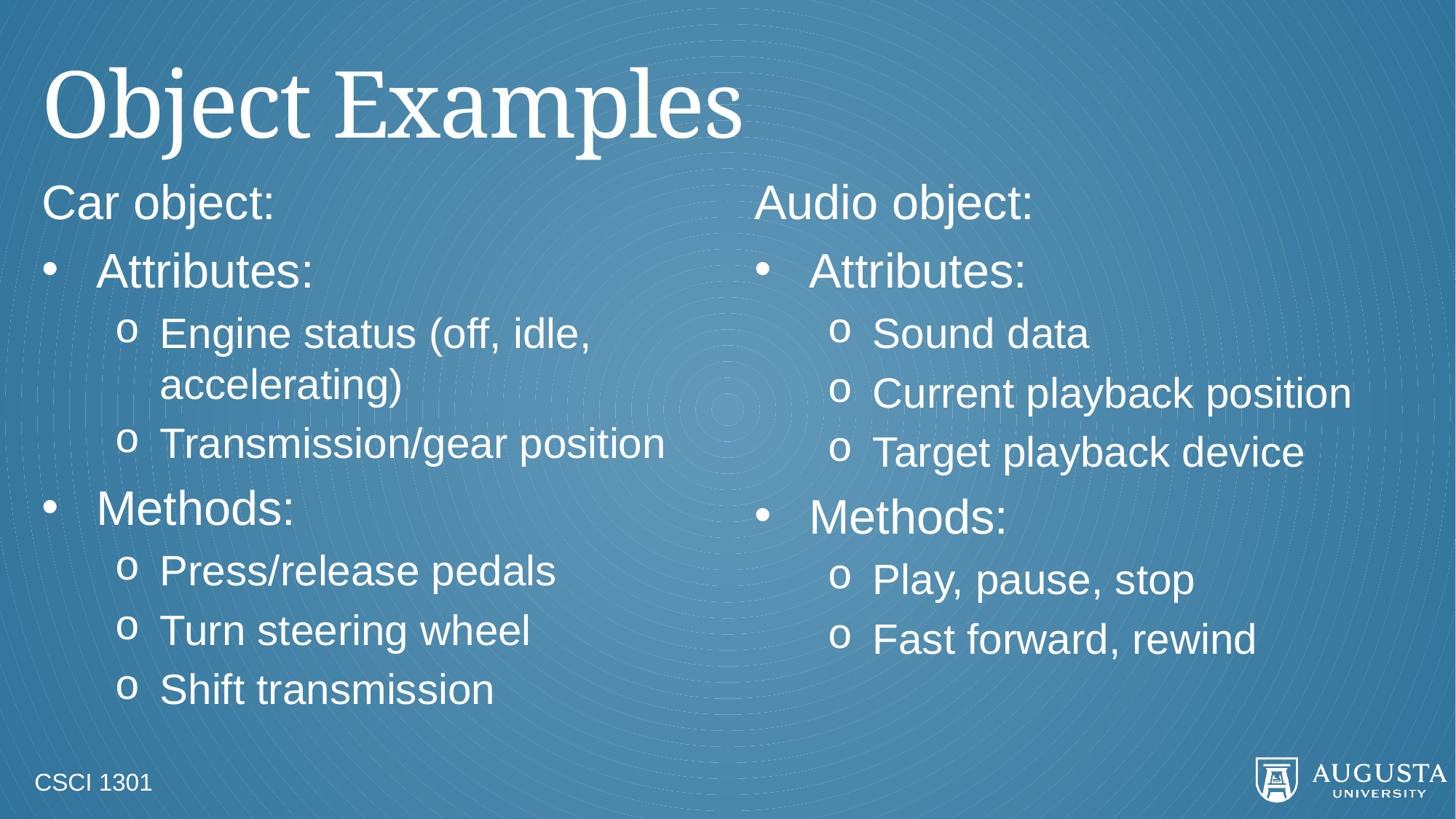

# Object Examples
Car object:
Attributes:
Engine status (off, idle, accelerating)
Transmission/gear position
Methods:
Press/release pedals
Turn steering wheel
Shift transmission
Audio object:
Attributes:
Sound data
Current playback position
Target playback device
Methods:
Play, pause, stop
Fast forward, rewind
CSCI 1301